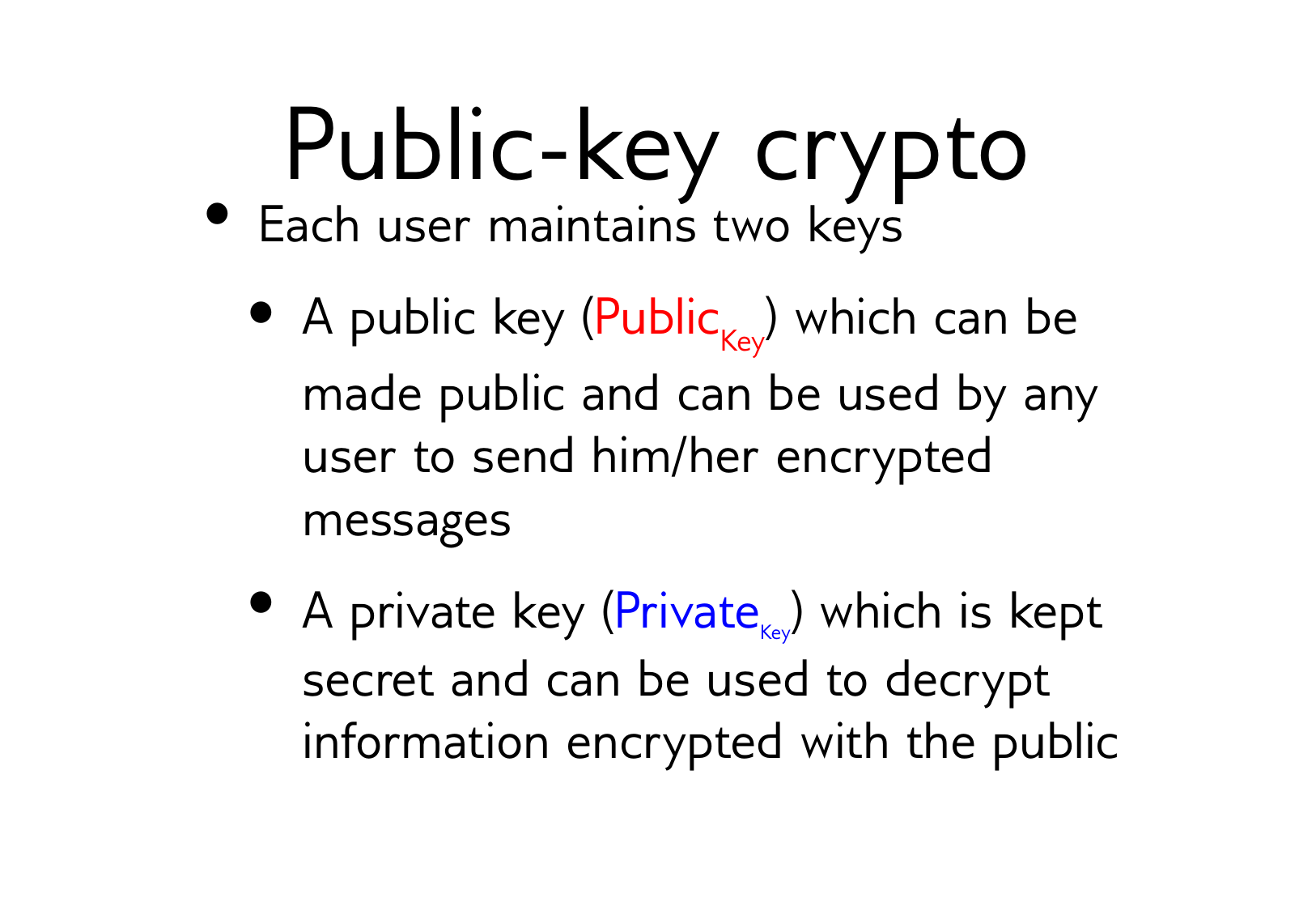

# Public-key crypto
Each user maintains two keys
A public key (PublicKey) which can be made public and can be used by any user to send him/her encrypted messages
A private key (PrivateKey) which is kept secret and can be used to decrypt information encrypted with the public